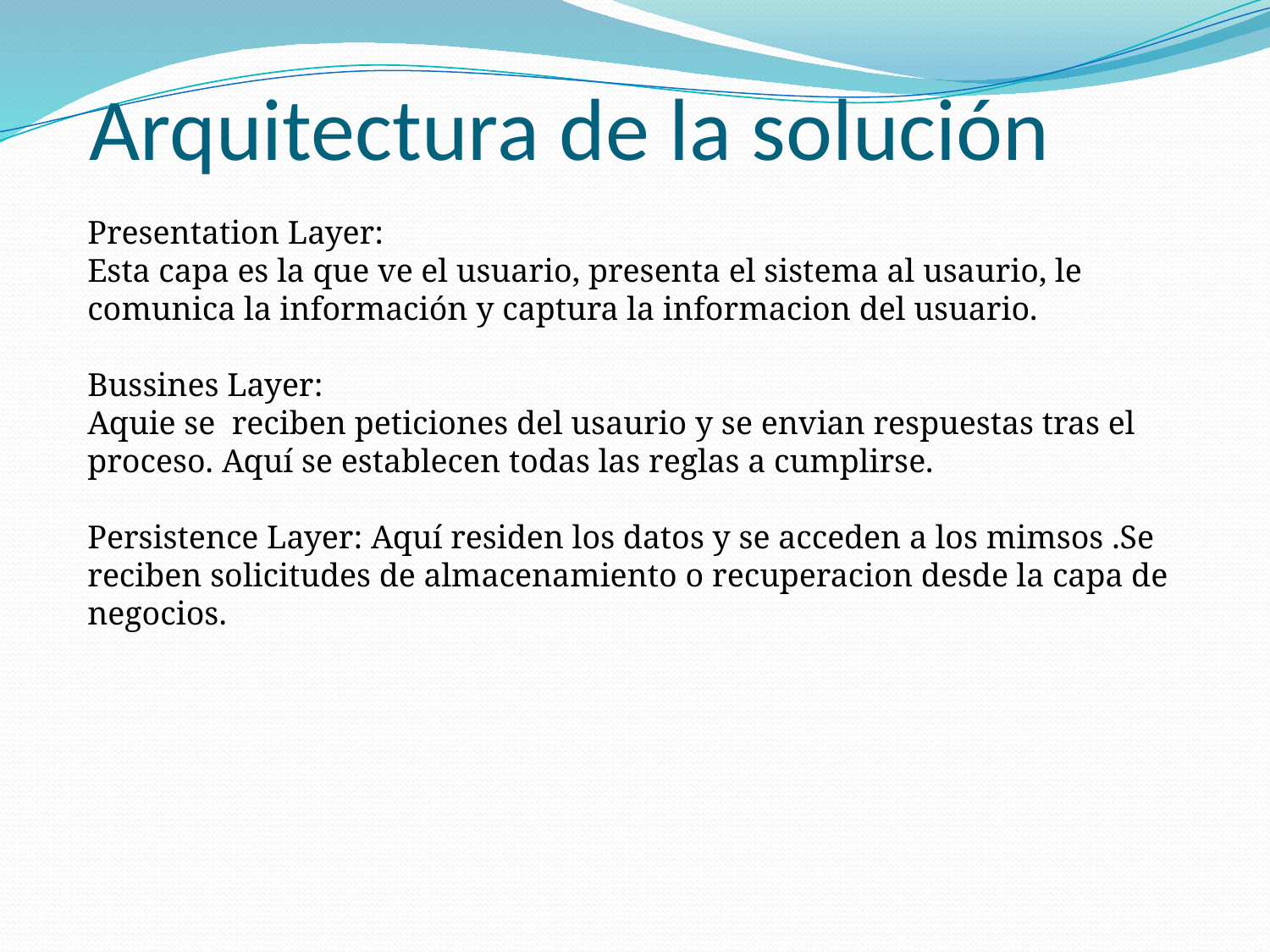

# Arquitectura de la solución
Presentation Layer:
Esta capa es la que ve el usuario, presenta el sistema al usaurio, le comunica la información y captura la informacion del usuario.

Bussines Layer:
Aquie se  reciben peticiones del usaurio y se envian respuestas tras el proceso. Aquí se establecen todas las reglas a cumplirse.

Persistence Layer: Aquí residen los datos y se acceden a los mimsos .Se reciben solicitudes de almacenamiento o recuperacion desde la capa de negocios.